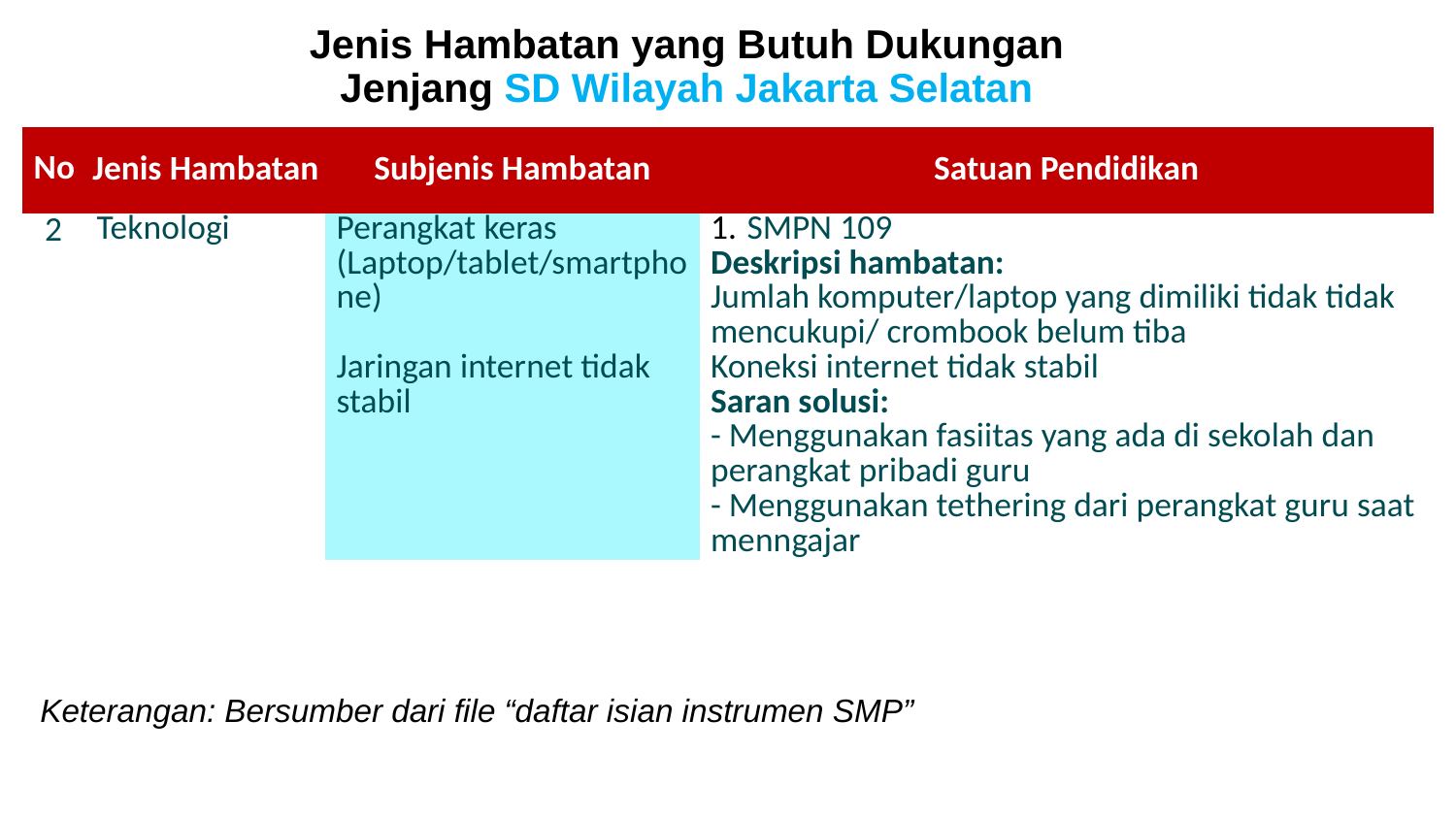

# Jenis Hambatan yang Butuh Dukungan Jenjang SD Wilayah Jakarta Selatan
| No | Jenis Hambatan | Subjenis Hambatan | Satuan Pendidikan |
| --- | --- | --- | --- |
| 2 | Teknologi | Perangkat keras (Laptop/tablet/smartphone) Jaringan internet tidak stabil | SMPN 109 Deskripsi hambatan: Jumlah komputer/laptop yang dimiliki tidak tidak mencukupi/ crombook belum tiba Koneksi internet tidak stabil Saran solusi: - Menggunakan fasiitas yang ada di sekolah dan perangkat pribadi guru - Menggunakan tethering dari perangkat guru saat menngajar |
Keterangan: Bersumber dari file “daftar isian instrumen SMP”